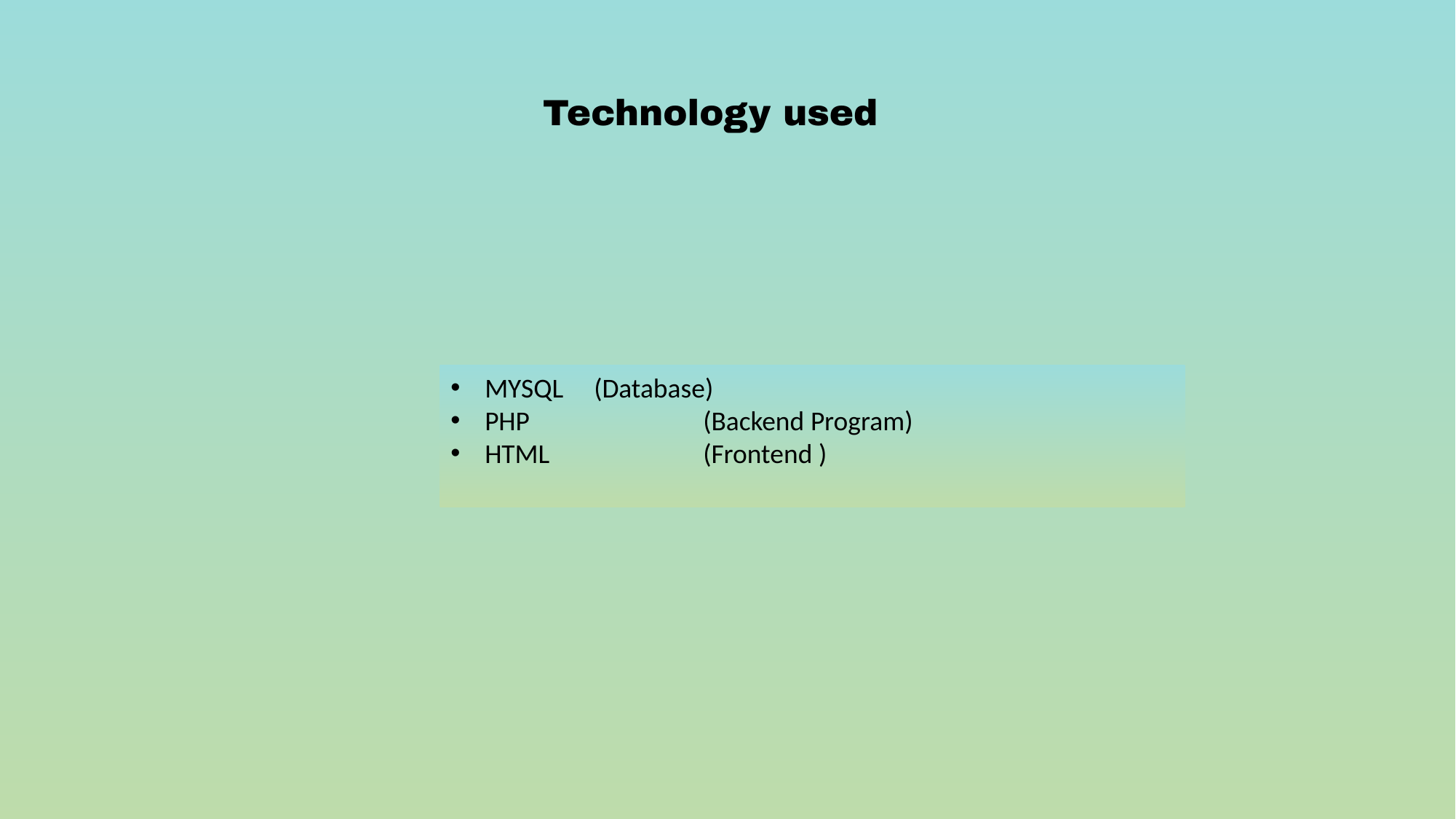

Technology used
MYSQL	(Database)
PHP		(Backend Program)
HTML		(Frontend )